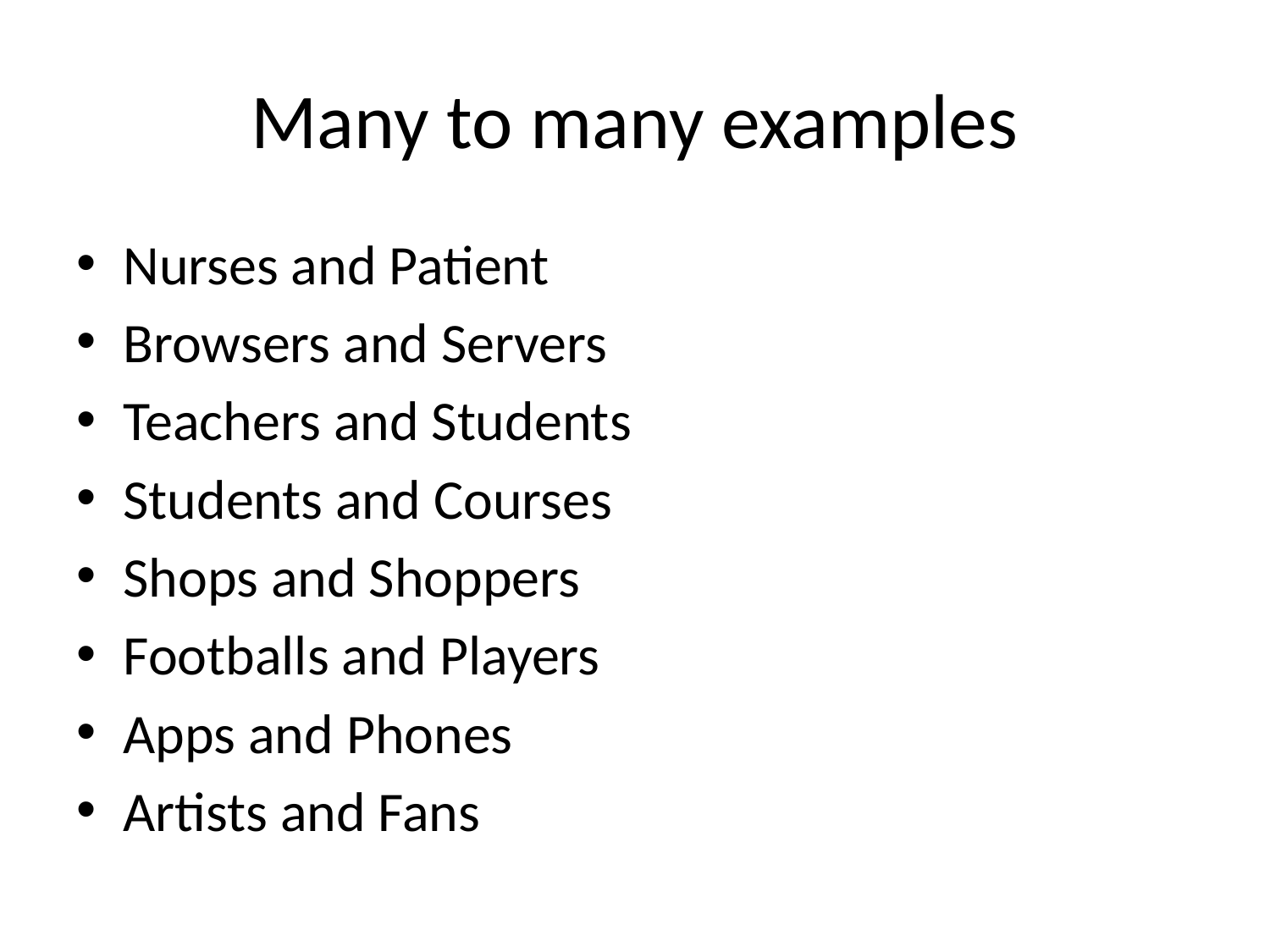

# Many to many examples
Nurses and Patient
Browsers and Servers
Teachers and Students
Students and Courses
Shops and Shoppers
Footballs and Players
Apps and Phones
Artists and Fans